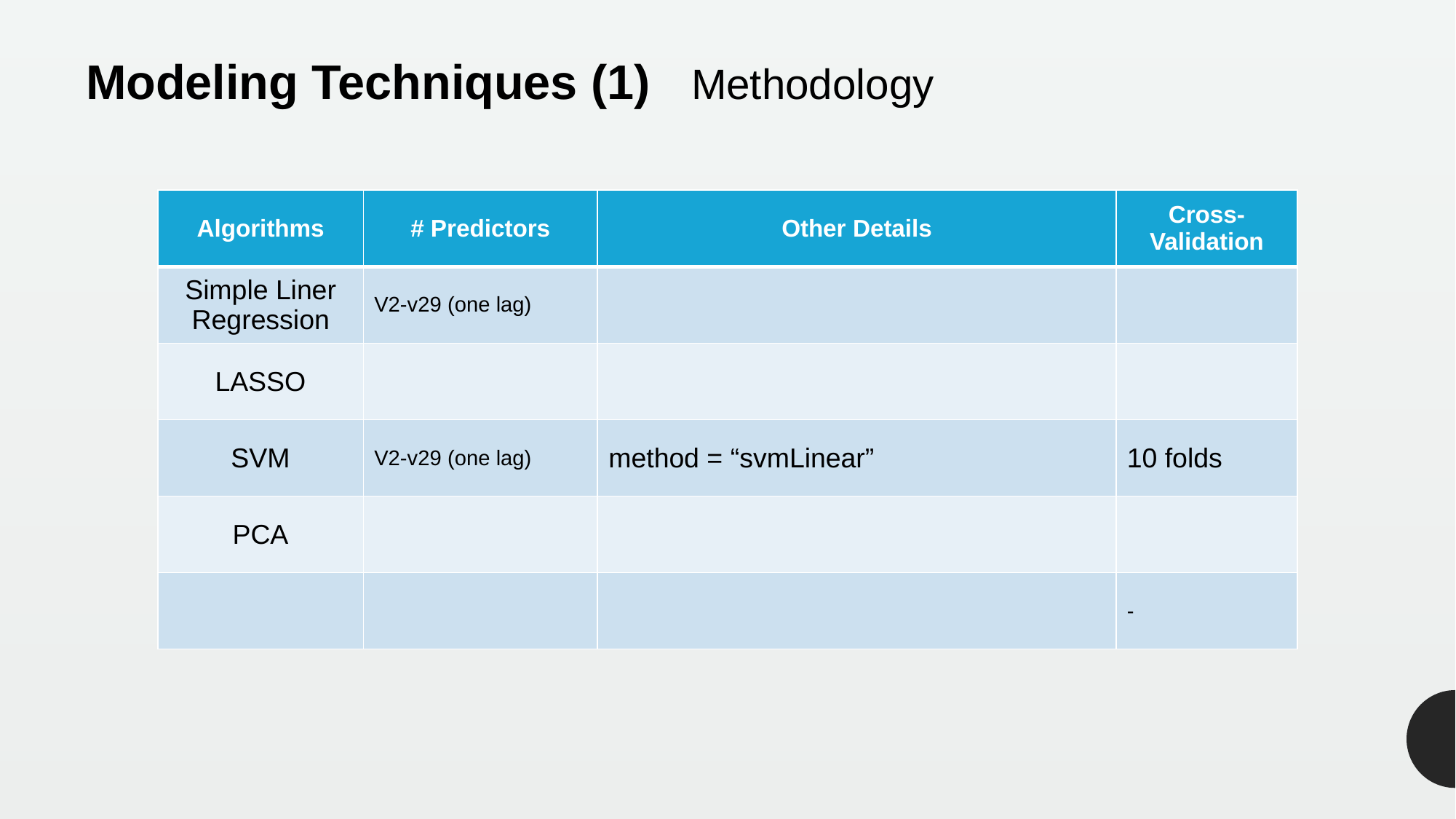

Modeling Techniques (1)   Methodology
| Algorithms | # Predictors | Other Details | Cross-Validation |
| --- | --- | --- | --- |
| Simple Liner Regression | V2-v29 (one lag) |  |  |
| LASSO |  |  |  |
| SVM | V2-v29 (one lag) | method = “svmLinear” | 10 folds |
| PCA |  |  |  |
|  |  |  | - |